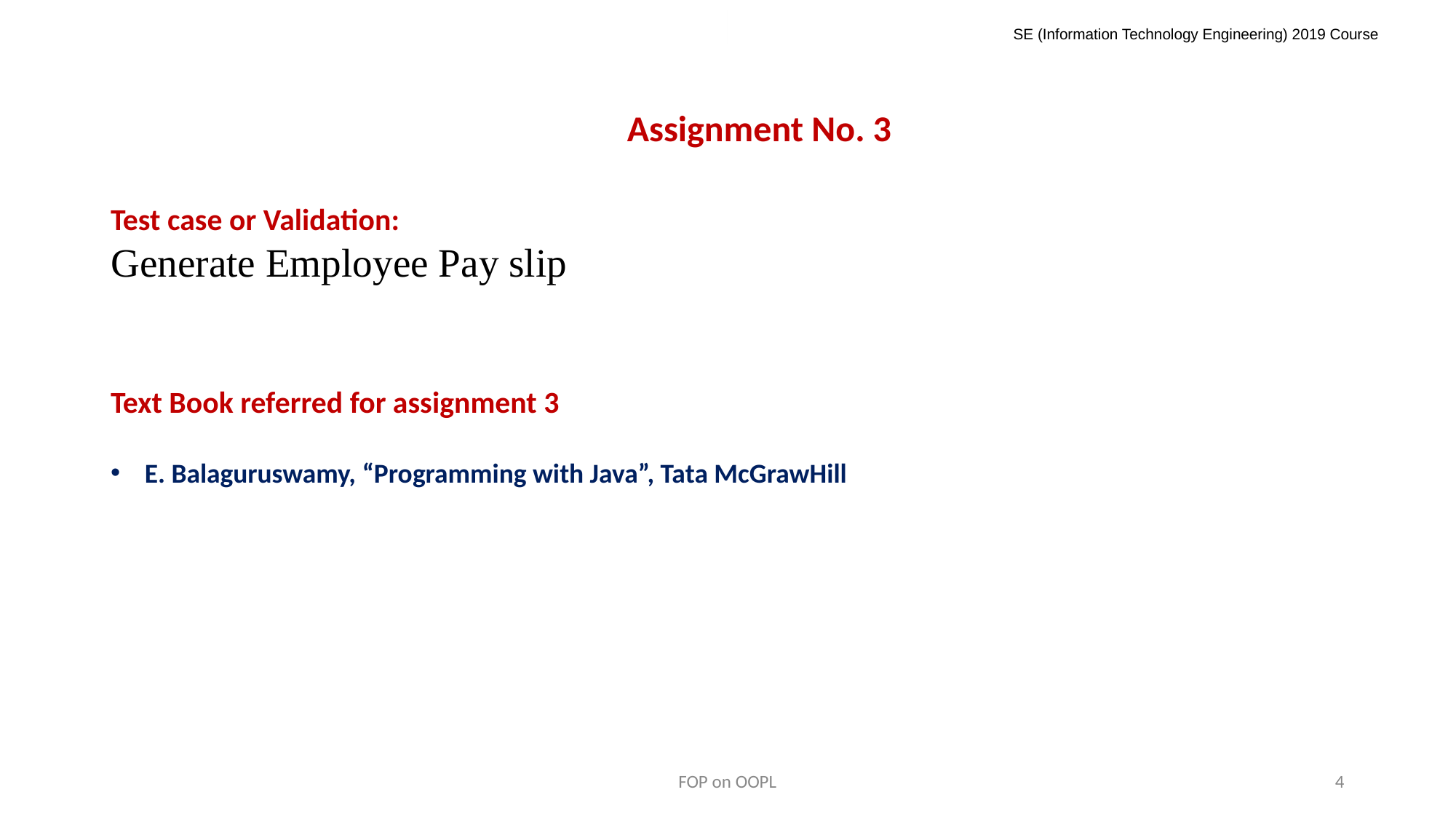

SE (Information Technology Engineering) 2019 Course
Assignment No. 3
Test case or Validation:
Generate Employee Pay slip

Text Book referred for assignment 3

E. Balaguruswamy, “Programming with Java”, Tata McGrawHill

FOP on OOPL
4